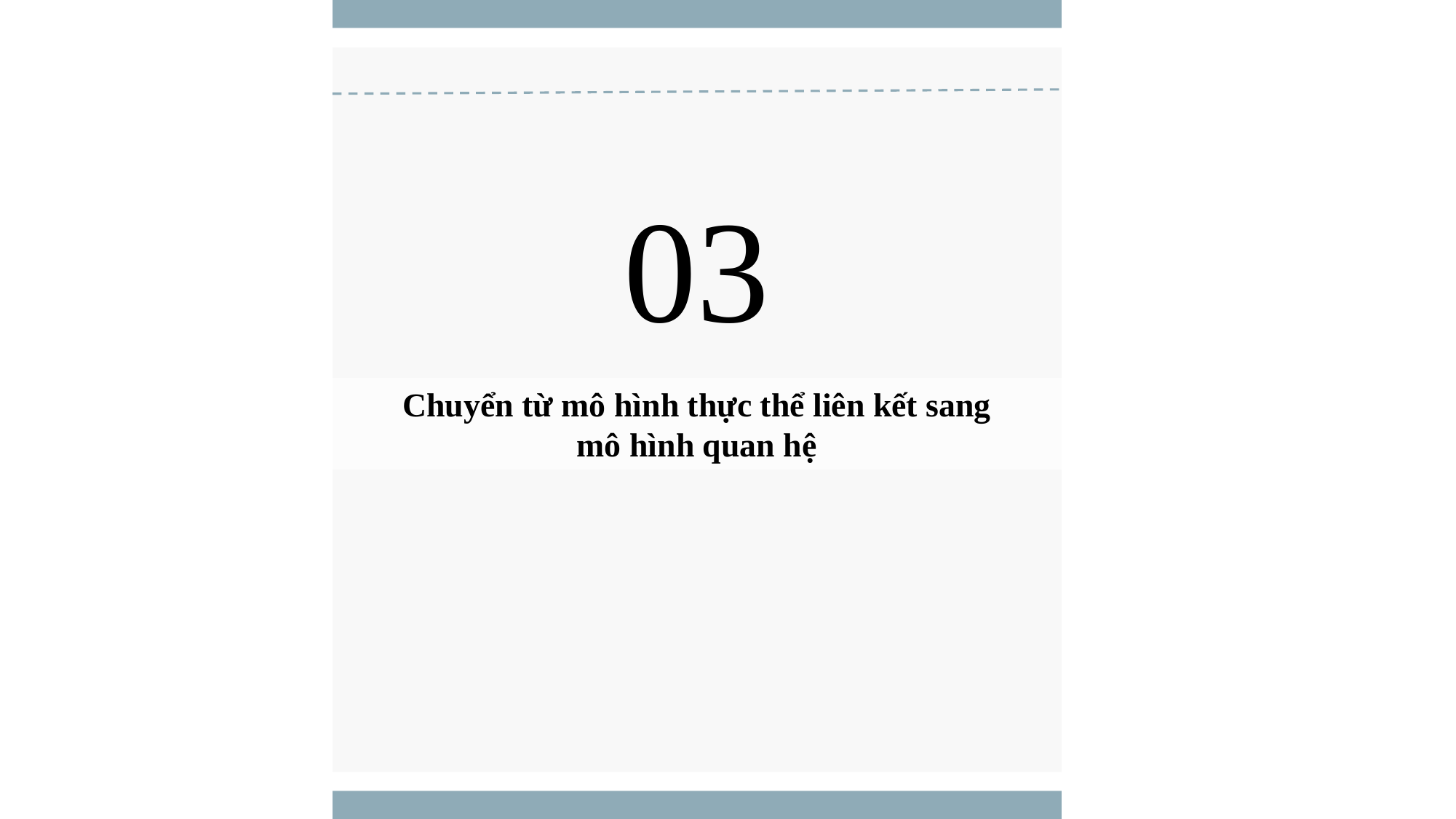

03
Chuyển từ mô hình thực thể liên kết sang mô hình quan hệ